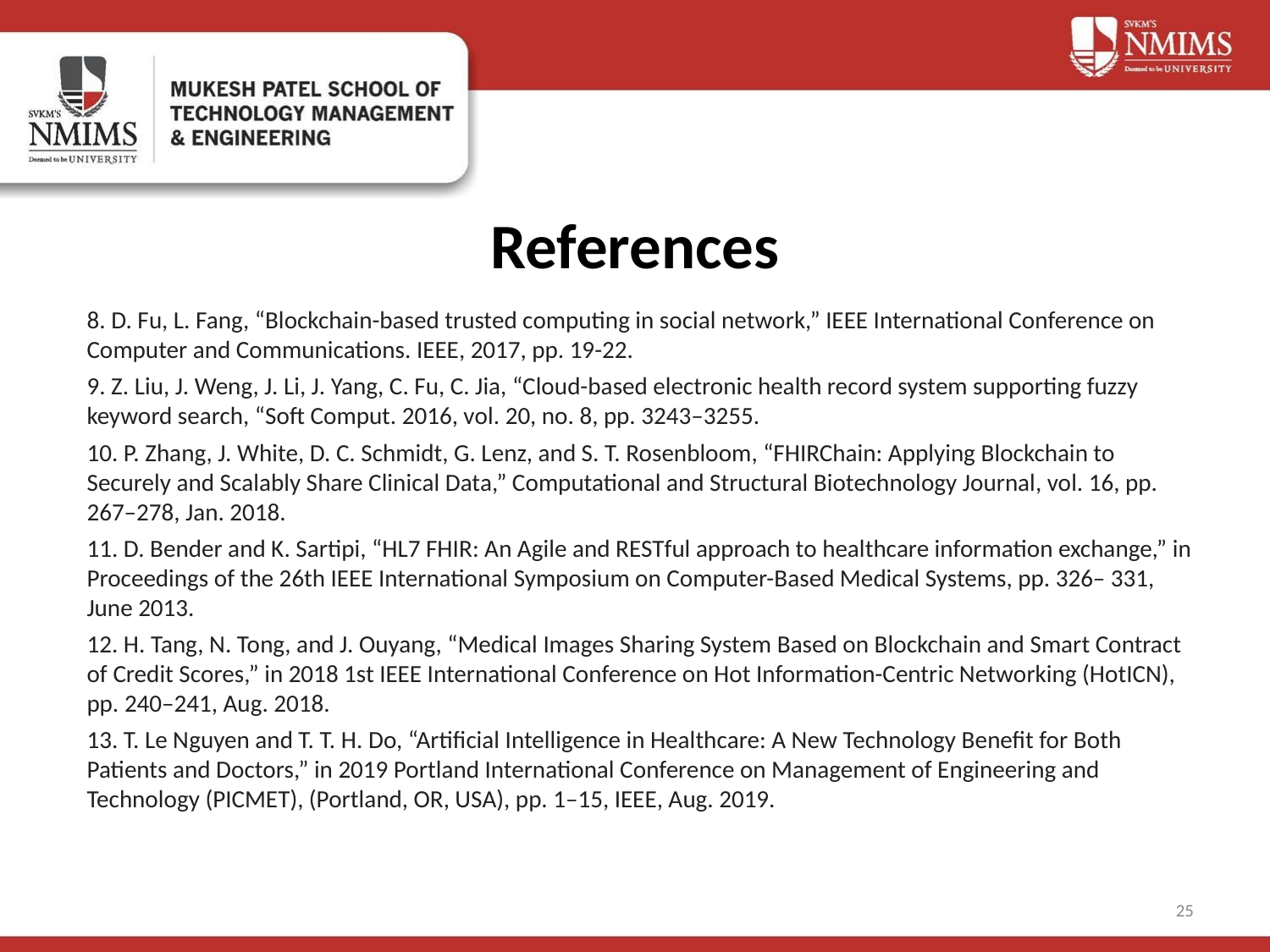

# References
8. D. Fu, L. Fang, “Blockchain-based trusted computing in social network,” IEEE International Conference on Computer and Communications. IEEE, 2017, pp. 19-22.
9. Z. Liu, J. Weng, J. Li, J. Yang, C. Fu, C. Jia, “Cloud-based electronic health record system supporting fuzzy keyword search, “Soft Comput. 2016, vol. 20, no. 8, pp. 3243–3255.
10. P. Zhang, J. White, D. C. Schmidt, G. Lenz, and S. T. Rosenbloom, “FHIRChain: Applying Blockchain to Securely and Scalably Share Clinical Data,” Computational and Structural Biotechnology Journal, vol. 16, pp. 267–278, Jan. 2018.
11. D. Bender and K. Sartipi, “HL7 FHIR: An Agile and RESTful approach to healthcare information exchange,” in Proceedings of the 26th IEEE International Symposium on Computer-Based Medical Systems, pp. 326– 331, June 2013.
12. H. Tang, N. Tong, and J. Ouyang, “Medical Images Sharing System Based on Blockchain and Smart Contract of Credit Scores,” in 2018 1st IEEE International Conference on Hot Information-Centric Networking (HotICN), pp. 240–241, Aug. 2018.
13. T. Le Nguyen and T. T. H. Do, “Artificial Intelligence in Healthcare: A New Technology Benefit for Both Patients and Doctors,” in 2019 Portland International Conference on Management of Engineering and Technology (PICMET), (Portland, OR, USA), pp. 1–15, IEEE, Aug. 2019.
25